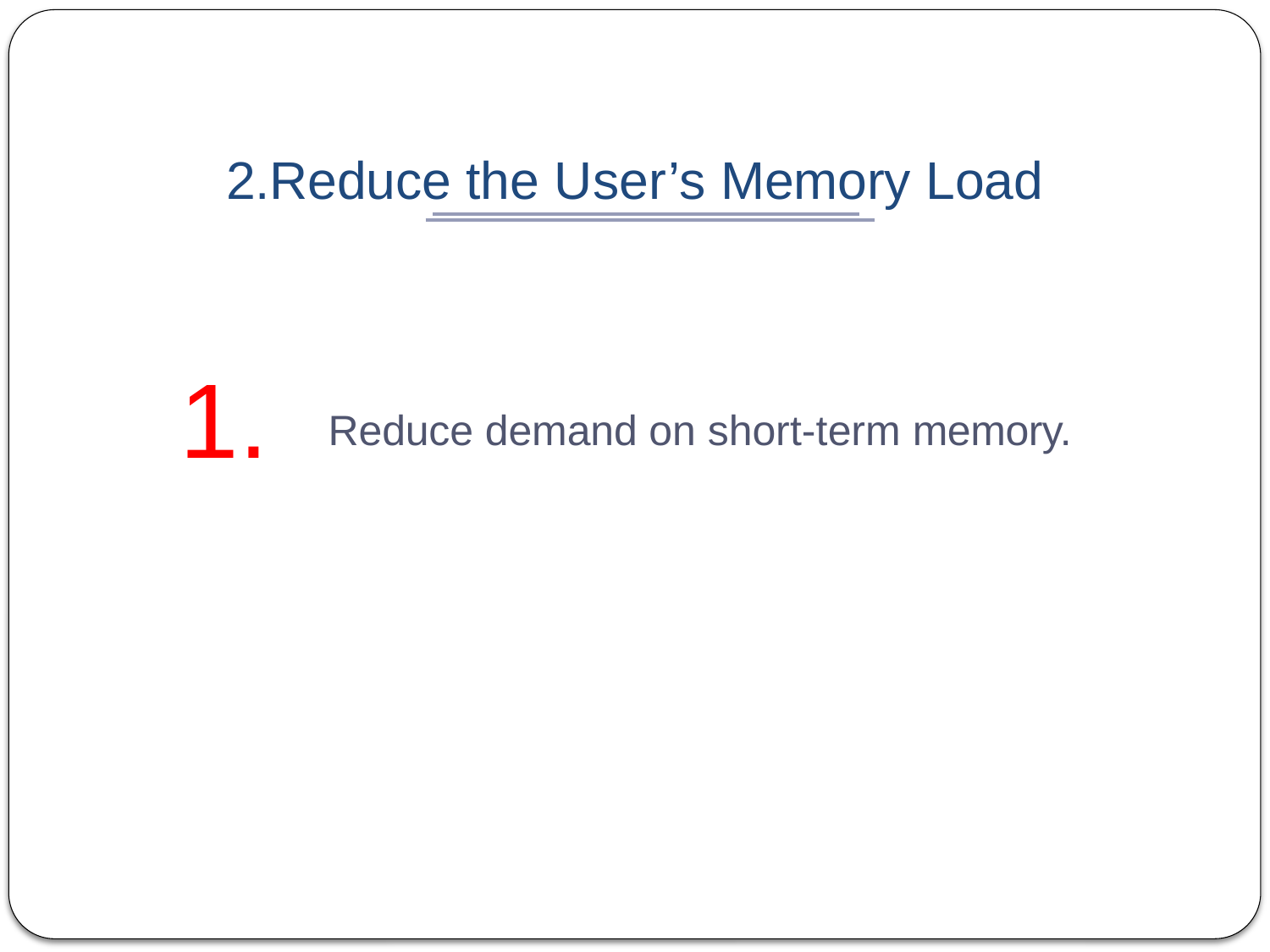

# 2.Reduce the User’s Memory Load

1.
Reduce demand on short-term memory.